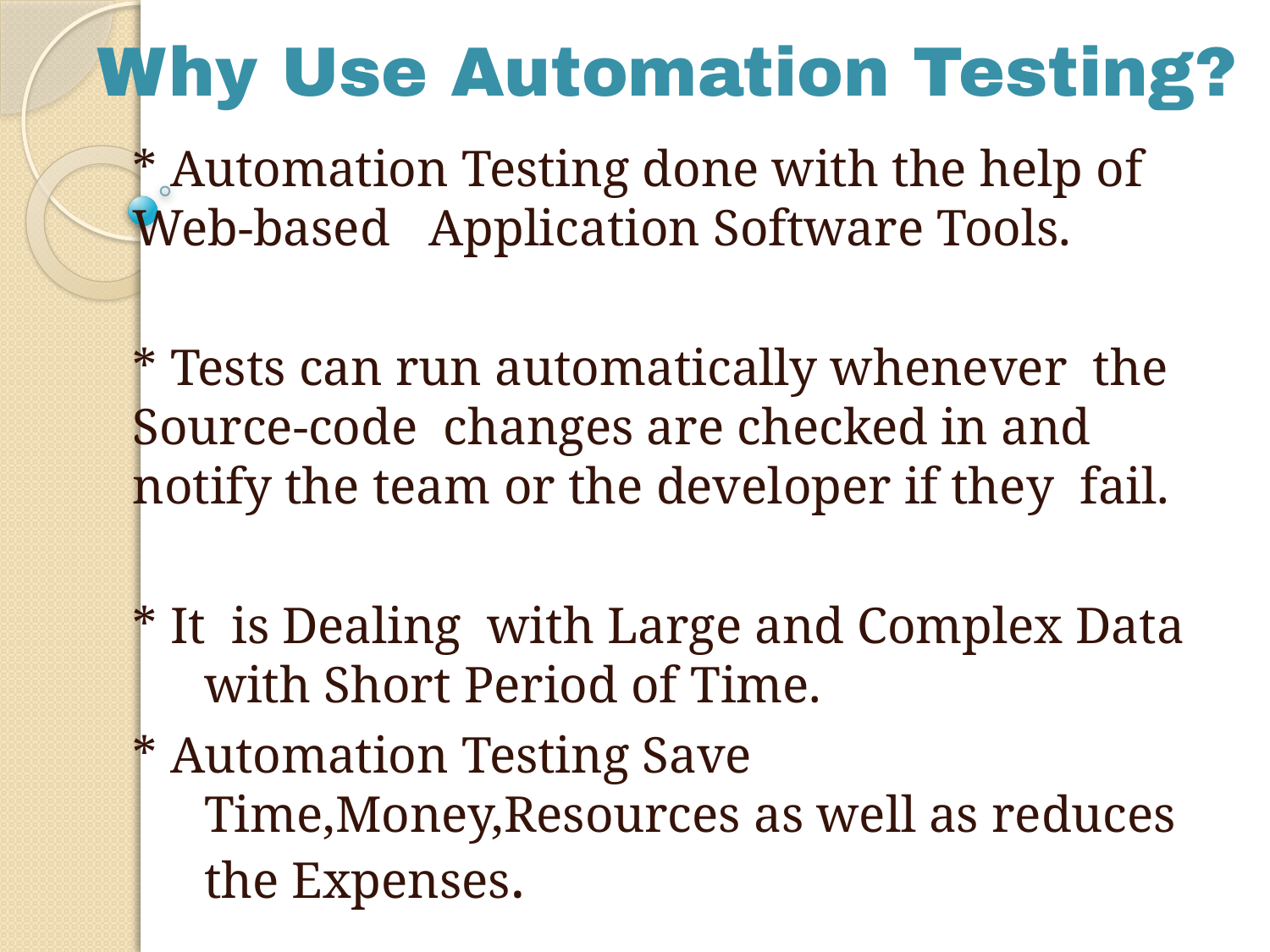

# Why Use Automation Testing?
* Automation Testing done with the help of Web-based   Application Software Tools.

* Tests can run automatically whenever  the Source-code  changes are checked in and notify the team or the developer if they  fail.

* It  is Dealing  with Large and Complex Data with Short Period of Time.
* Automation Testing Save Time,Money,Resources as well as reduces the Expenses.